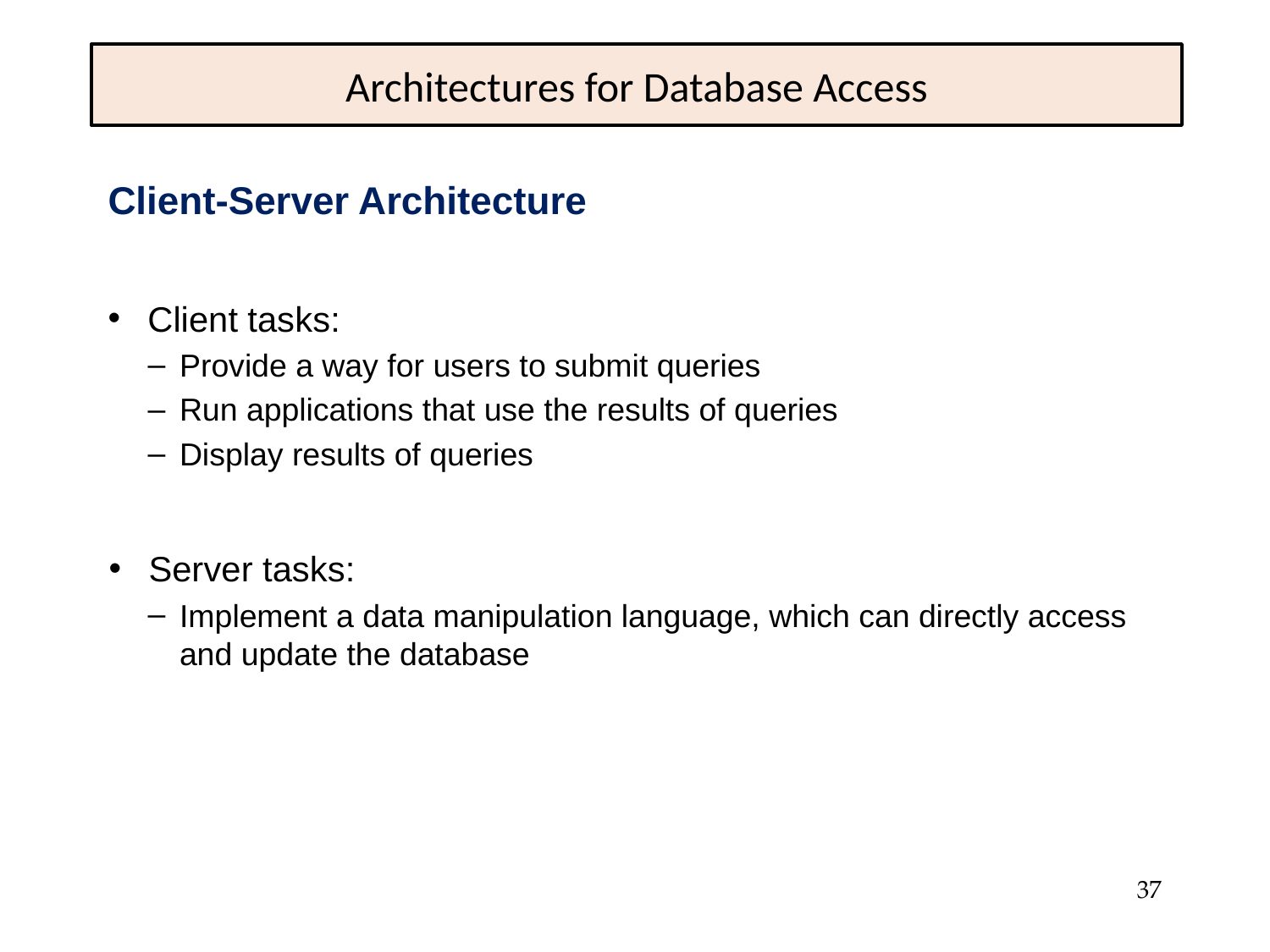

# Architectures for Database Access
Client-Server Architecture

Client tasks:
Provide a way for users to submit queries
Run applications that use the results of queries
Display results of queries

Server tasks:
Implement a data manipulation language, which can directly access and update the database

37